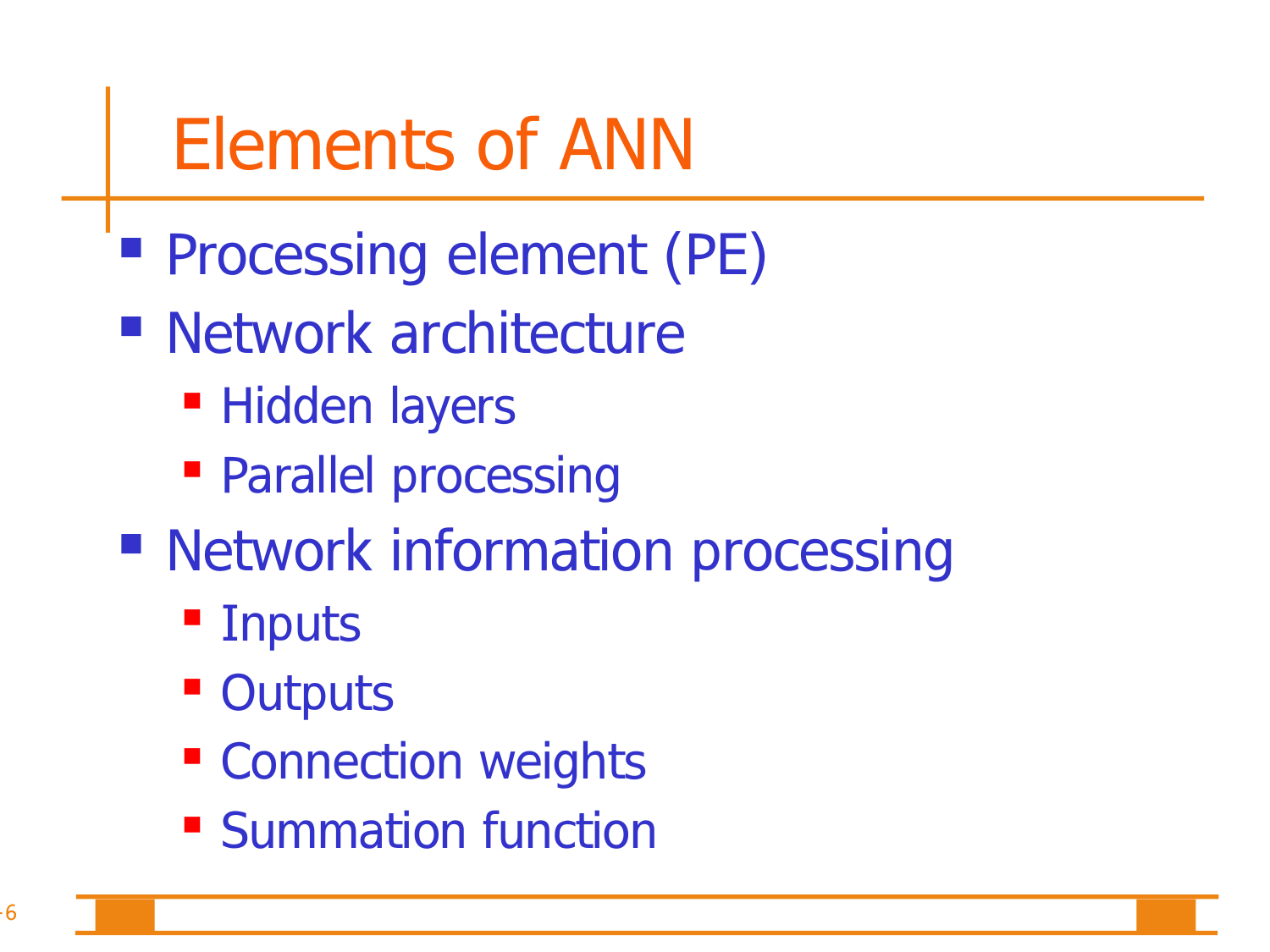

# Elements of ANN
Processing element (PE)
Network architecture
Hidden layers
Parallel processing
Network information processing
Inputs
Outputs
Connection weights
Summation function